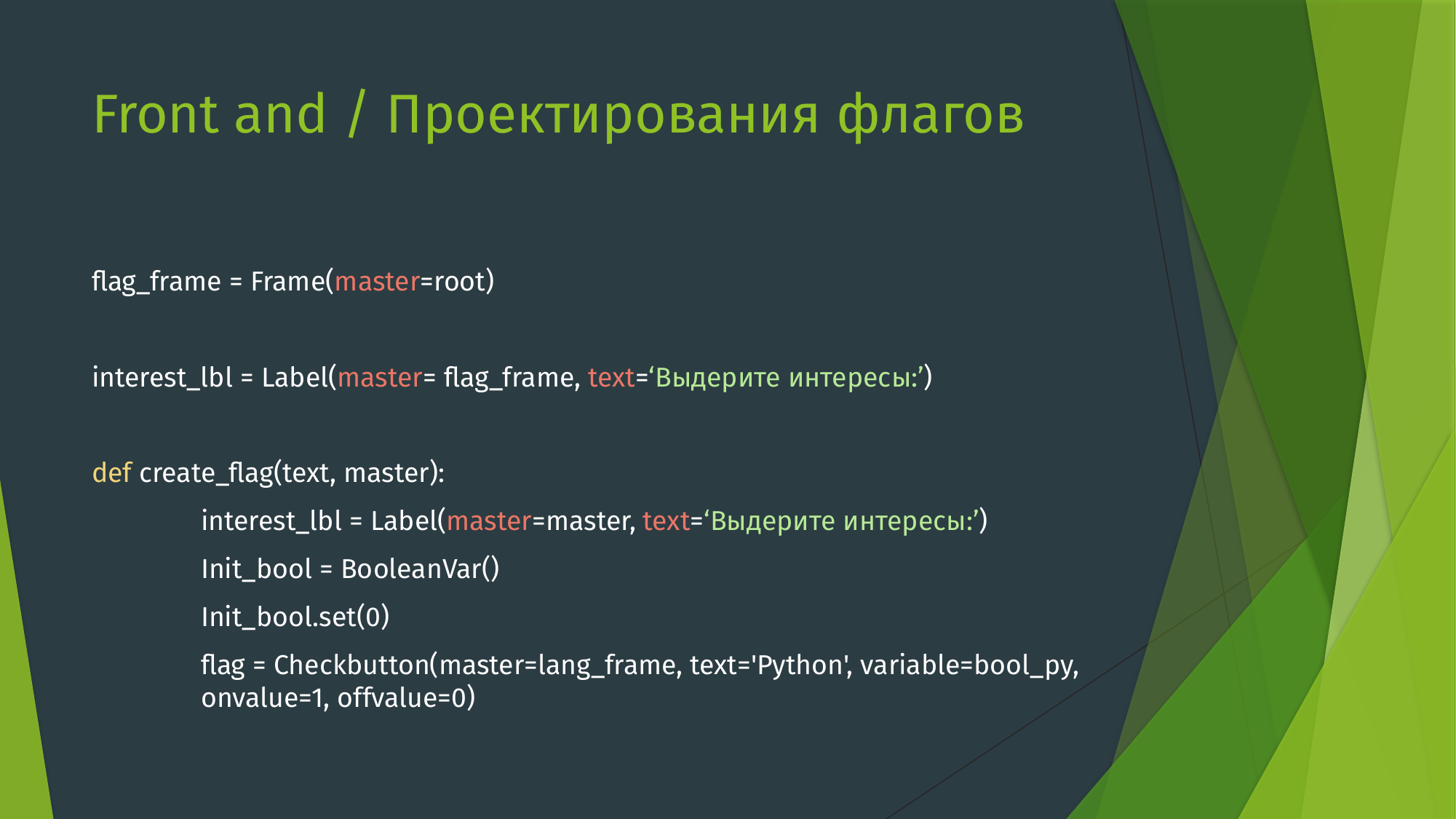

# Front and / Проектирования флагов
flag_frame = Frame(master=root)

interest_lbl = Label(master= flag_frame, text=‘Выдерите интересы:’)

def create_flag(text, master):
	interest_lbl = Label(master=master, text=‘Выдерите интересы:’)
	Init_bool = BooleanVar()
	Init_bool.set(0)
	flag = Checkbutton(master=lang_frame, text='Python', variable=bool_py, 	onvalue=1, offvalue=0)